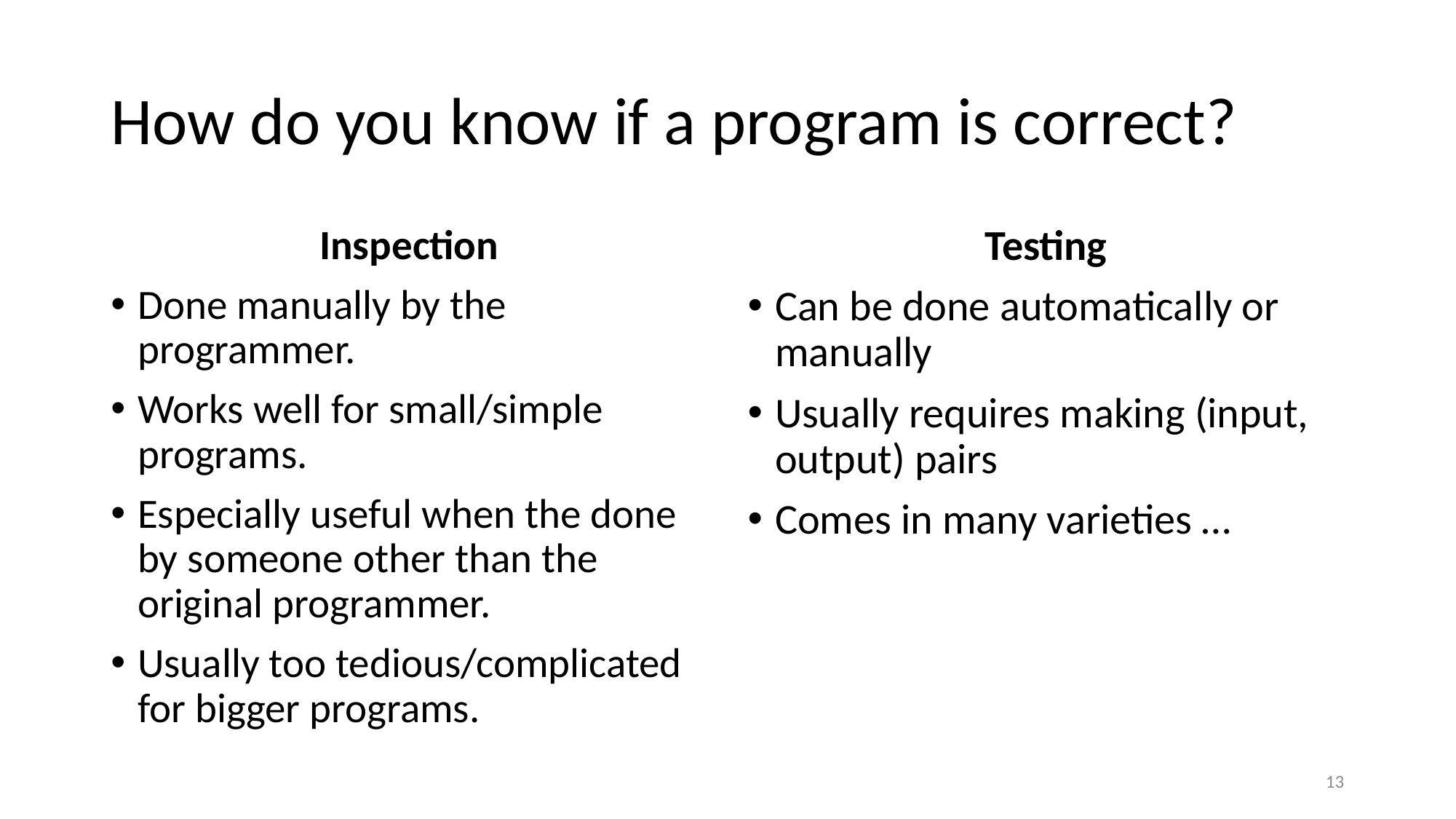

# How do you know if a program is correct?
Inspection
Done manually by the programmer.
Works well for small/simple programs.
Especially useful when the done by someone other than the original programmer.
Usually too tedious/complicated for bigger programs.
Testing
Can be done automatically or manually
Usually requires making (input, output) pairs
Comes in many varieties …
13